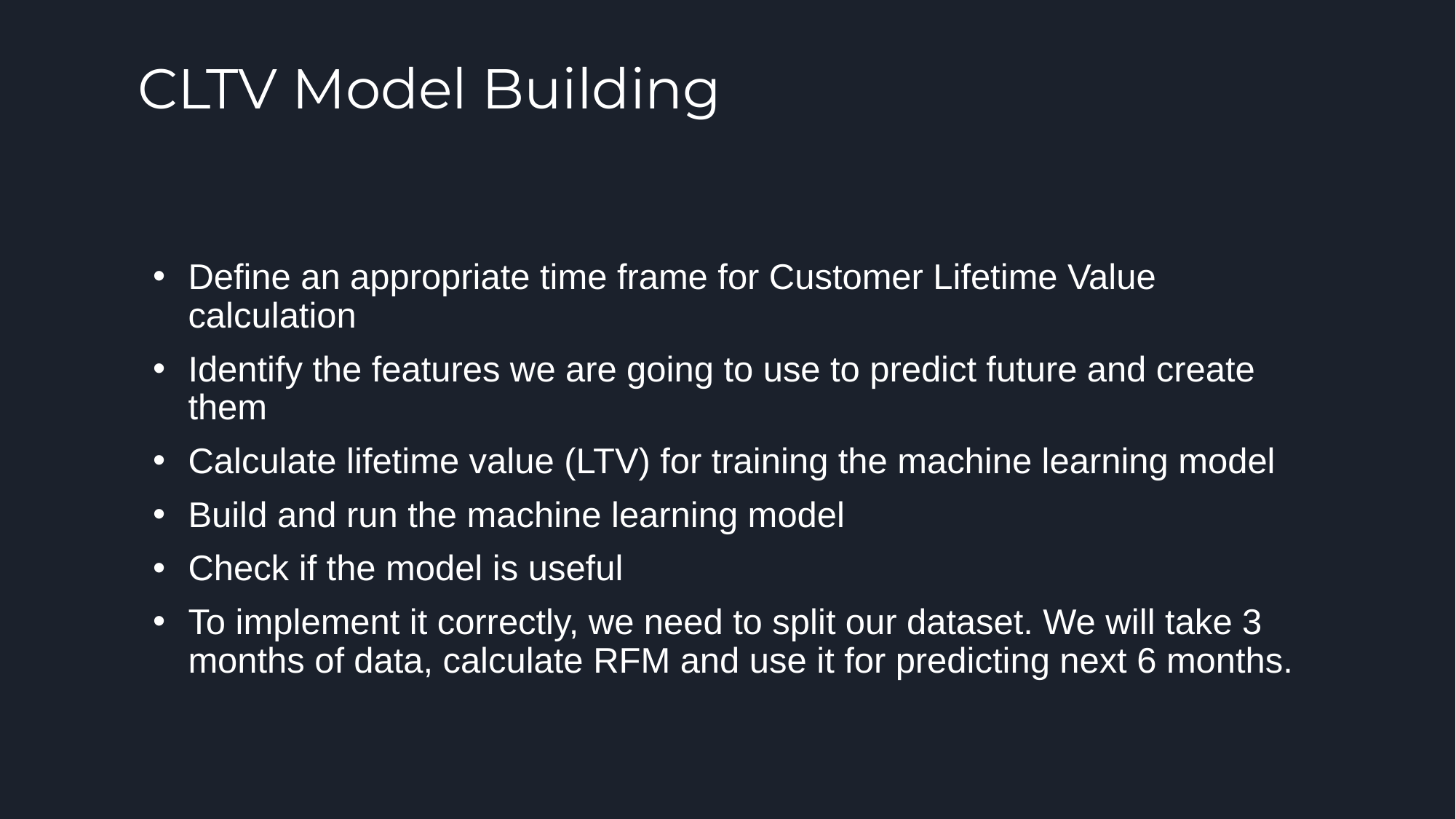

# CLTV Model Building
Define an appropriate time frame for Customer Lifetime Value calculation
Identify the features we are going to use to predict future and create them
Calculate lifetime value (LTV) for training the machine learning model
Build and run the machine learning model
Check if the model is useful
To implement it correctly, we need to split our dataset. We will take 3 months of data, calculate RFM and use it for predicting next 6 months.